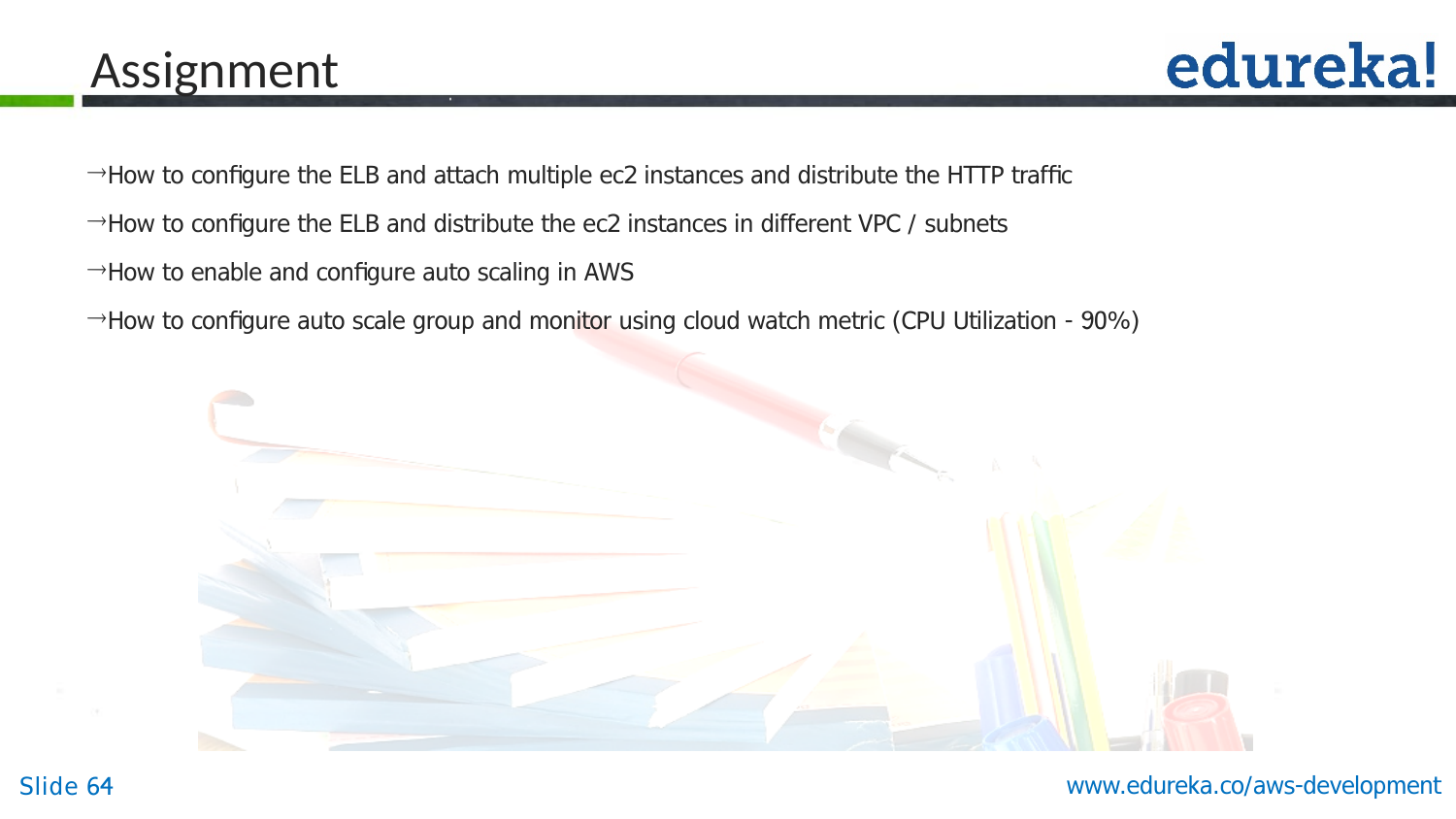

# Assignment
How to configure the ELB and attach multiple ec2 instances and distribute the HTTP traffic
How to configure the ELB and distribute the ec2 instances in different VPC / subnets
How to enable and configure auto scaling in AWS
How to configure auto scale group and monitor using cloud watch metric (CPU Utilization - 90%)